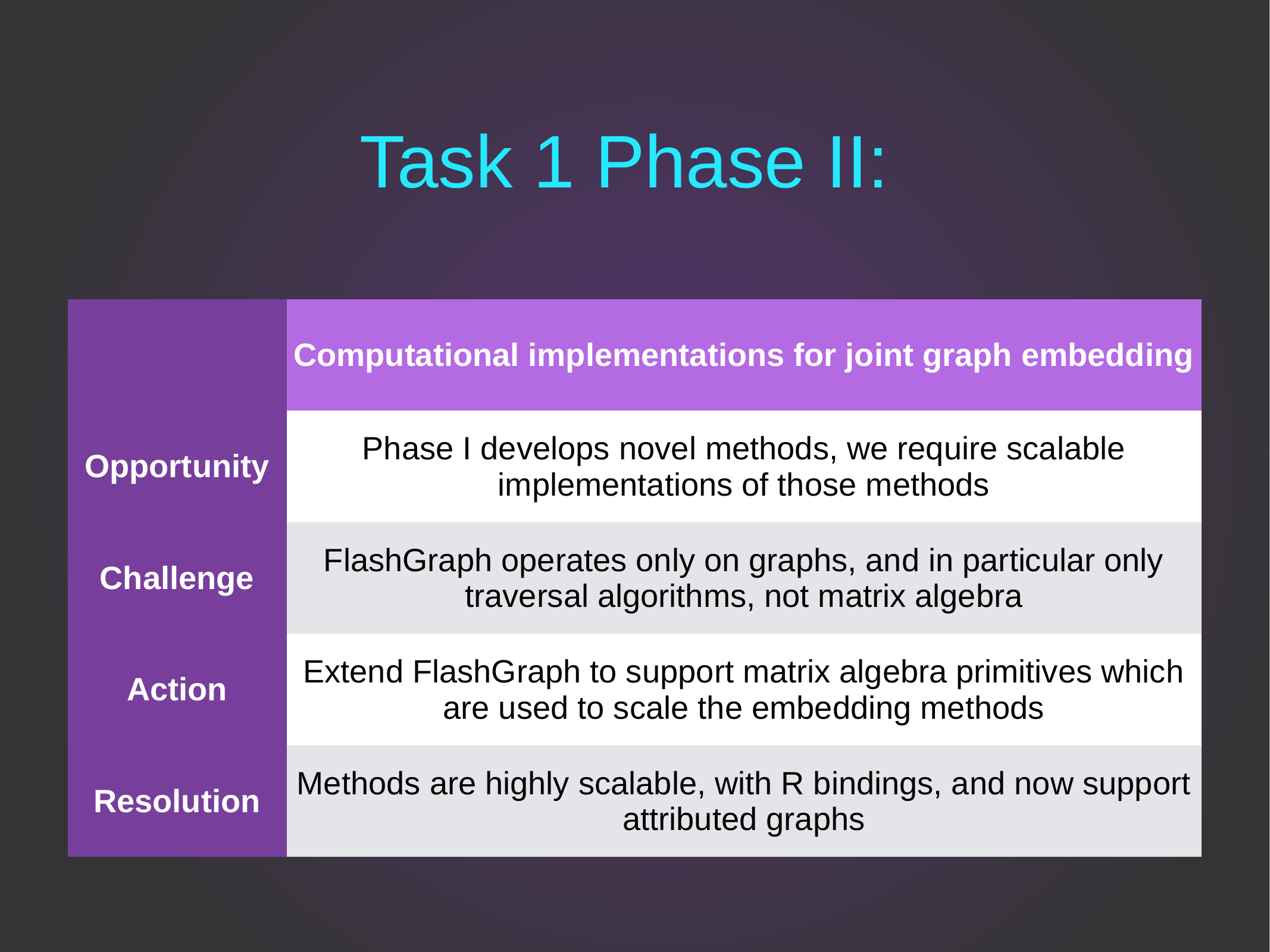

# Task 1 Phase II:
|  | Computational implementations for joint graph embedding |
| --- | --- |
| Opportunity | Phase I develops novel methods, we require scalable implementations of those methods |
| Challenge | FlashGraph operates only on graphs, and in particular only traversal algorithms, not matrix algebra |
| Action | Extend FlashGraph to support matrix algebra primitives which are used to scale the embedding methods |
| Resolution | Methods are highly scalable, with R bindings, and now support attributed graphs |